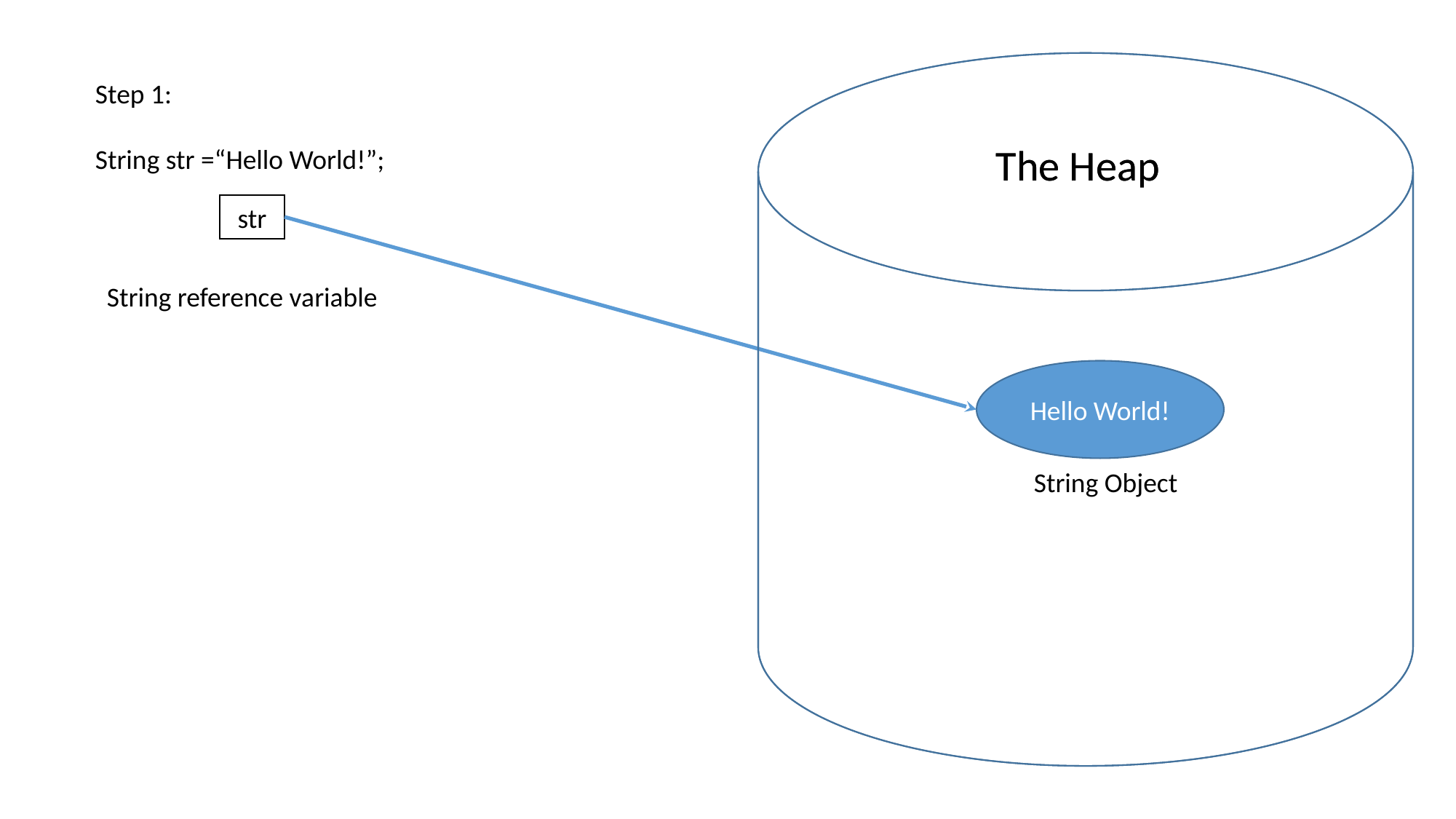

Step 1:

String str =“Hello World!”;
The Heap

The Heap
str
String reference variable
Hello World!
String Object